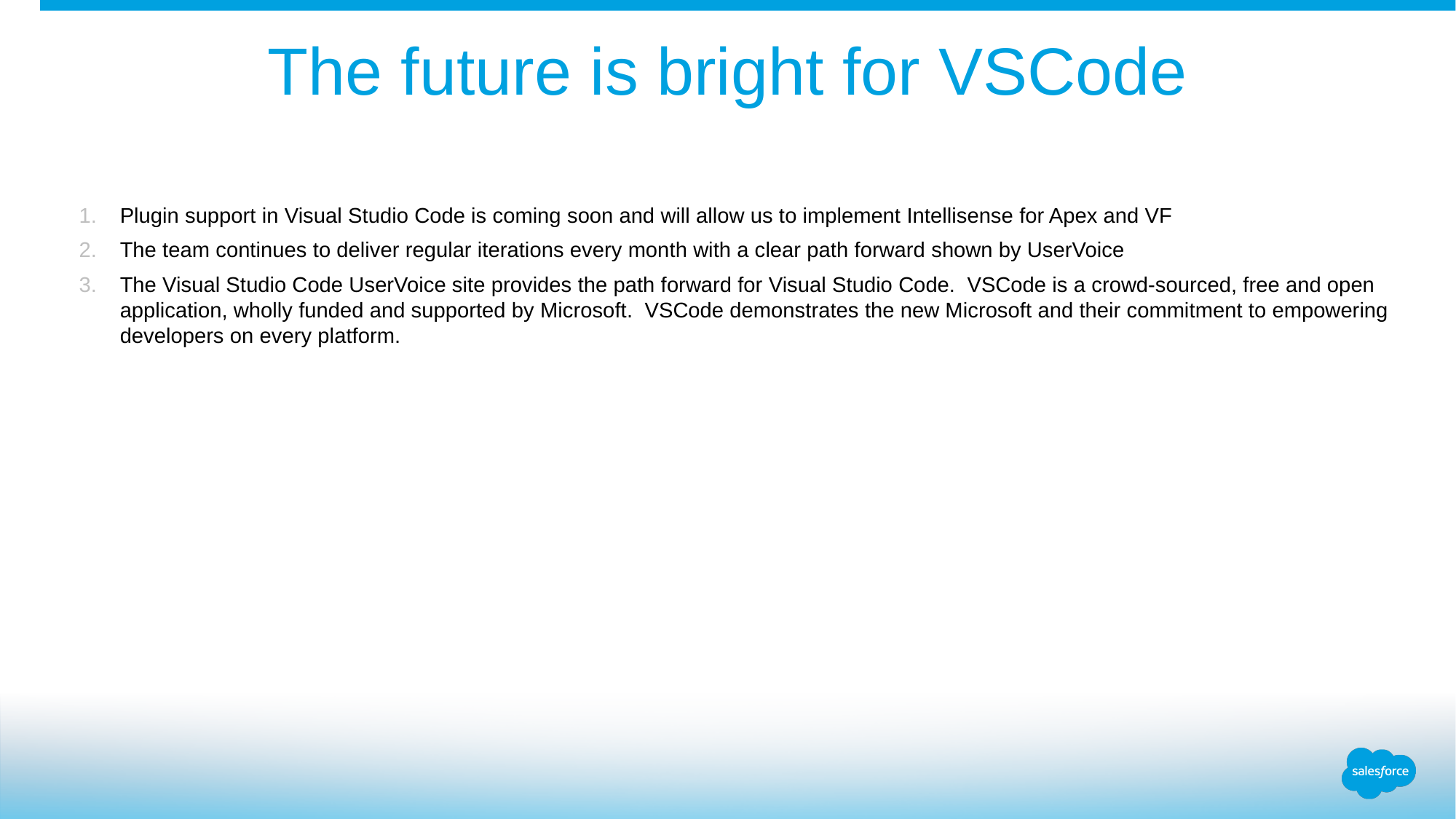

# The future is bright for VSCode
Plugin support in Visual Studio Code is coming soon and will allow us to implement Intellisense for Apex and VF
The team continues to deliver regular iterations every month with a clear path forward shown by UserVoice
The Visual Studio Code UserVoice site provides the path forward for Visual Studio Code.  VSCode is a crowd-sourced, free and open application, wholly funded and supported by Microsoft.  VSCode demonstrates the new Microsoft and their commitment to empowering developers on every platform.